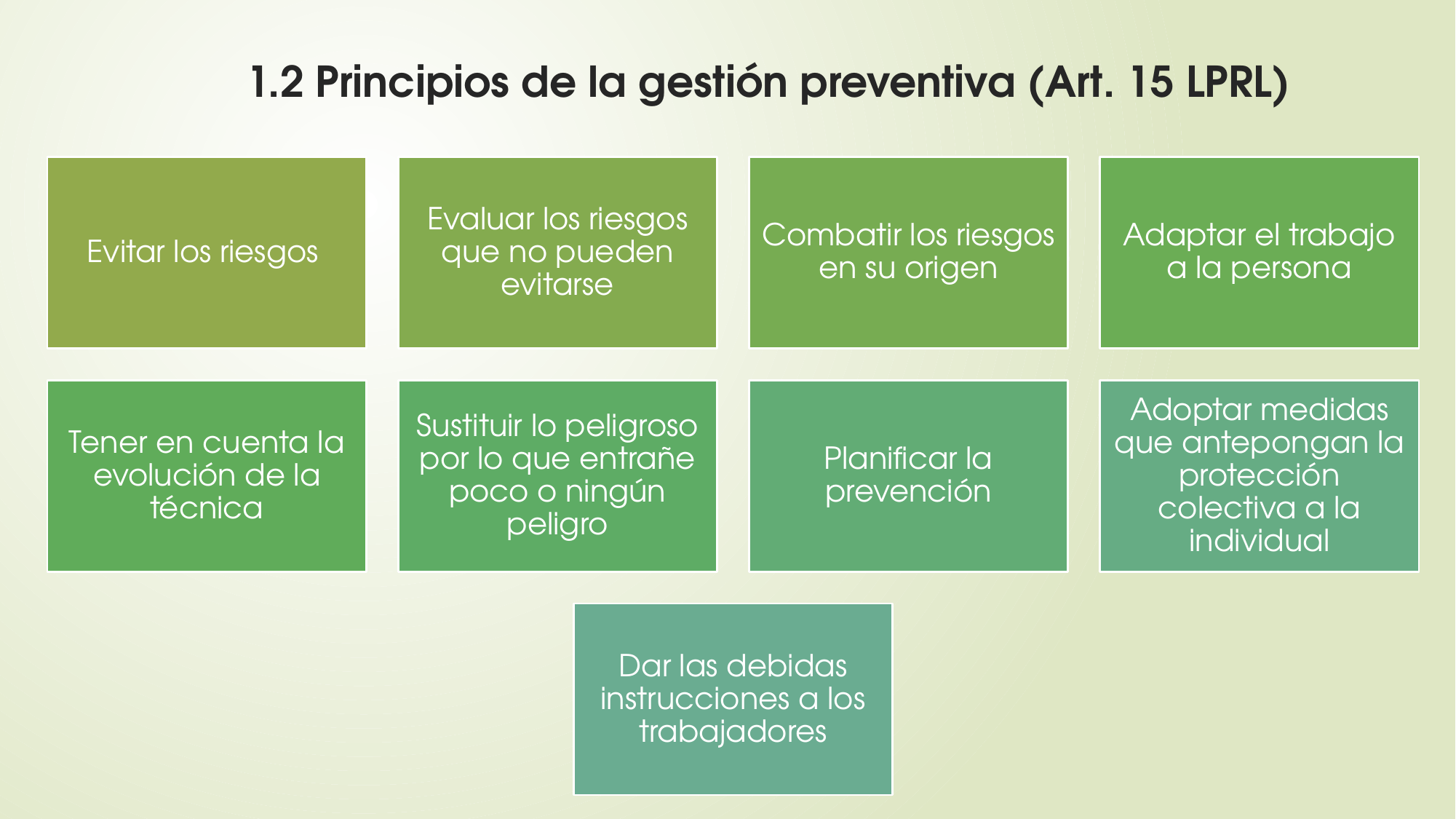

1.2 Principios de la gestión preventiva (Art. 15 LPRL)
Evitar los riesgos
Evaluar los riesgos que no pueden evitarse
Combatir los riesgos en su origen
Adaptar el trabajo a la persona
Tener en cuenta la evolución de la técnica
Sustituir lo peligroso por lo que entrañe poco o ningún peligro
Planificar la prevención
Adoptar medidas que antepongan la protección colectiva a la individual
Dar las debidas instrucciones a los trabajadores